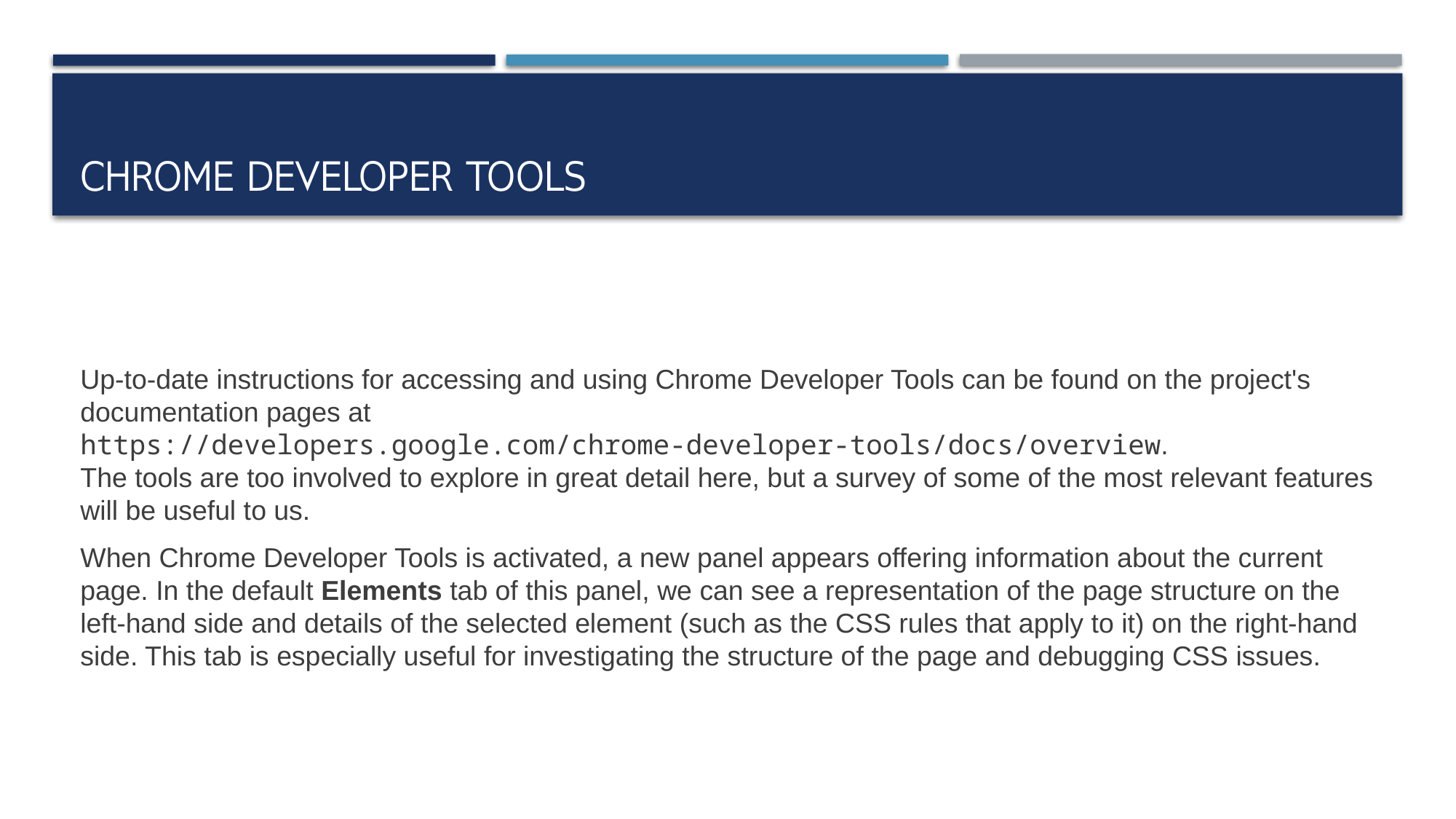

# Chrome Developer Tools
Up-to-date instructions for accessing and using Chrome Developer Tools can be found on the project's documentation pages at
https://developers.google.com/chrome-developer-tools/docs/overview.
The tools are too involved to explore in great detail here, but a survey of some of the most relevant features will be useful to us.
When Chrome Developer Tools is activated, a new panel appears offering information about the current page. In the default Elements tab of this panel, we can see a representation of the page structure on the left-hand side and details of the selected element (such as the CSS rules that apply to it) on the right-hand side. This tab is especially useful for investigating the structure of the page and debugging CSS issues.